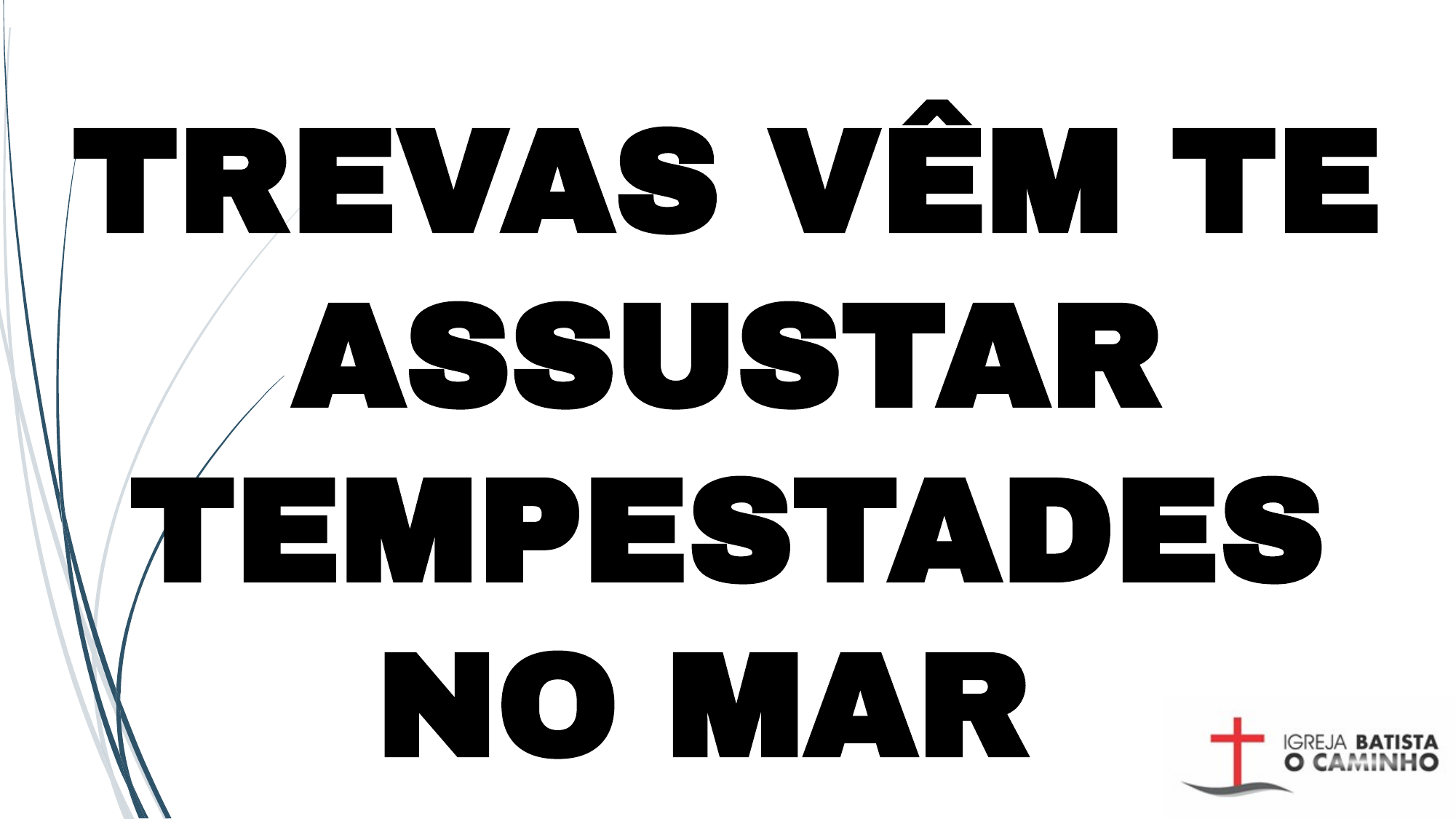

# TREVAS VÊM TE ASSUSTAR TEMPESTADES NO MAR